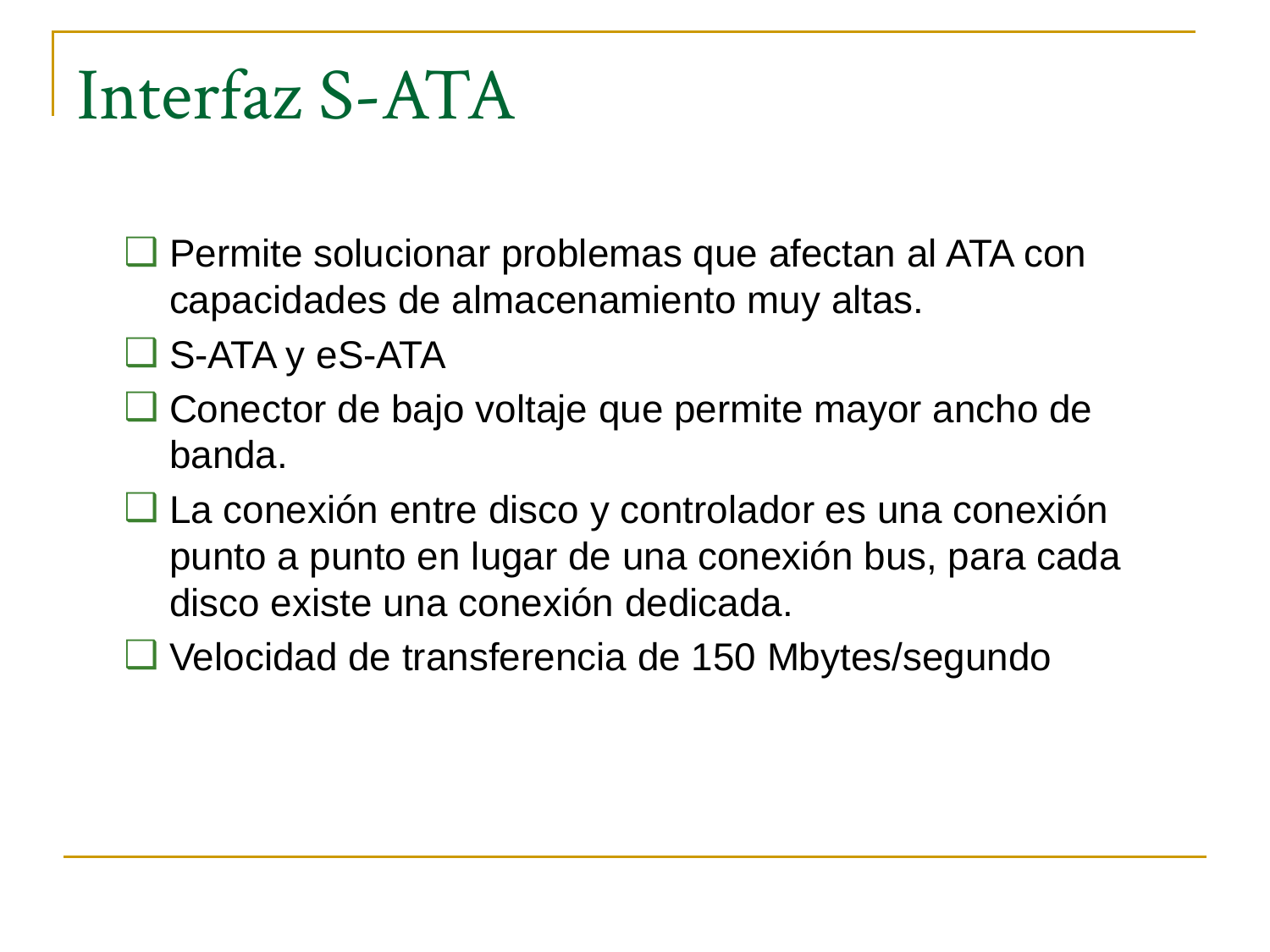

# Interfaz S-ATA
Permite solucionar problemas que afectan al ATA con capacidades de almacenamiento muy altas.
S-ATA y eS-ATA
Conector de bajo voltaje que permite mayor ancho de banda.
La conexión entre disco y controlador es una conexión punto a punto en lugar de una conexión bus, para cada disco existe una conexión dedicada.
Velocidad de transferencia de 150 Mbytes/segundo